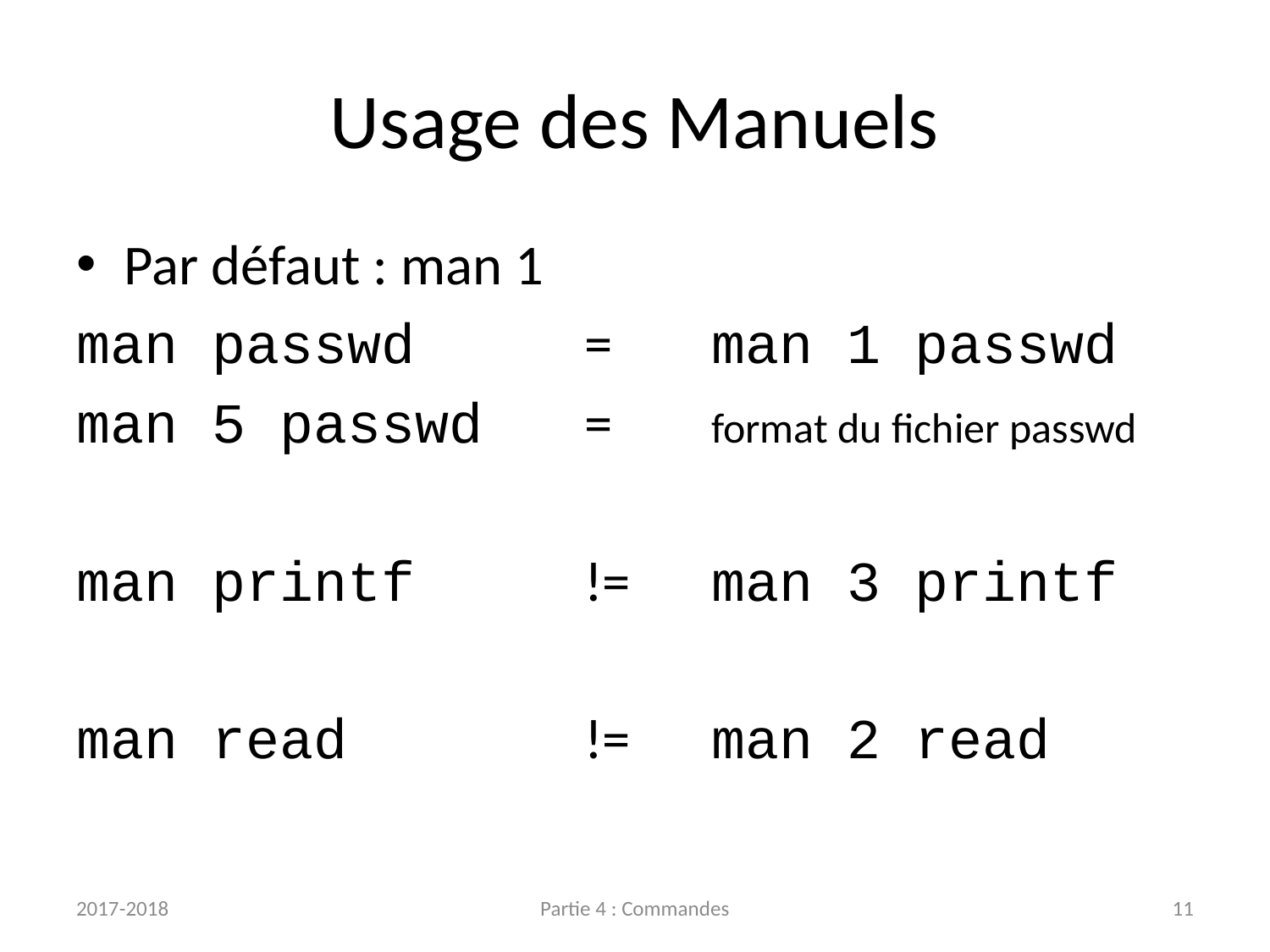

# Usage des Manuels
Par défaut : man 1
man passwd		=	man 1 passwd
man 5 passwd	=	format du fichier passwd

man printf		!=	man 3 printf

man read		!=	man 2 read
2017-2018
Partie 4 : Commandes
11